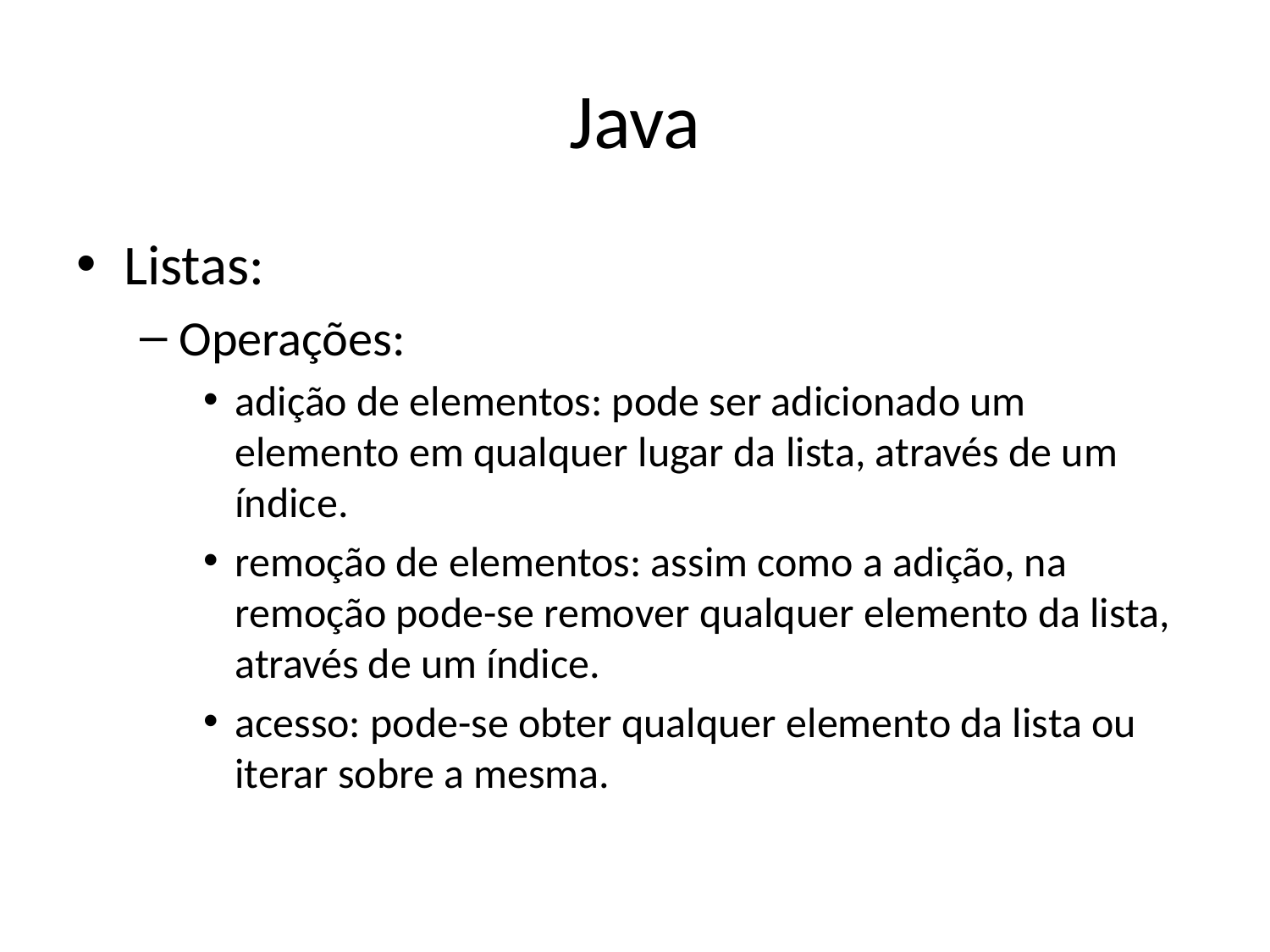

# Java
Listas:
Operações:
adição de elementos: pode ser adicionado um elemento em qualquer lugar da lista, através de um índice.
remoção de elementos: assim como a adição, na remoção pode-se remover qualquer elemento da lista, através de um índice.
acesso: pode-se obter qualquer elemento da lista ou iterar sobre a mesma.